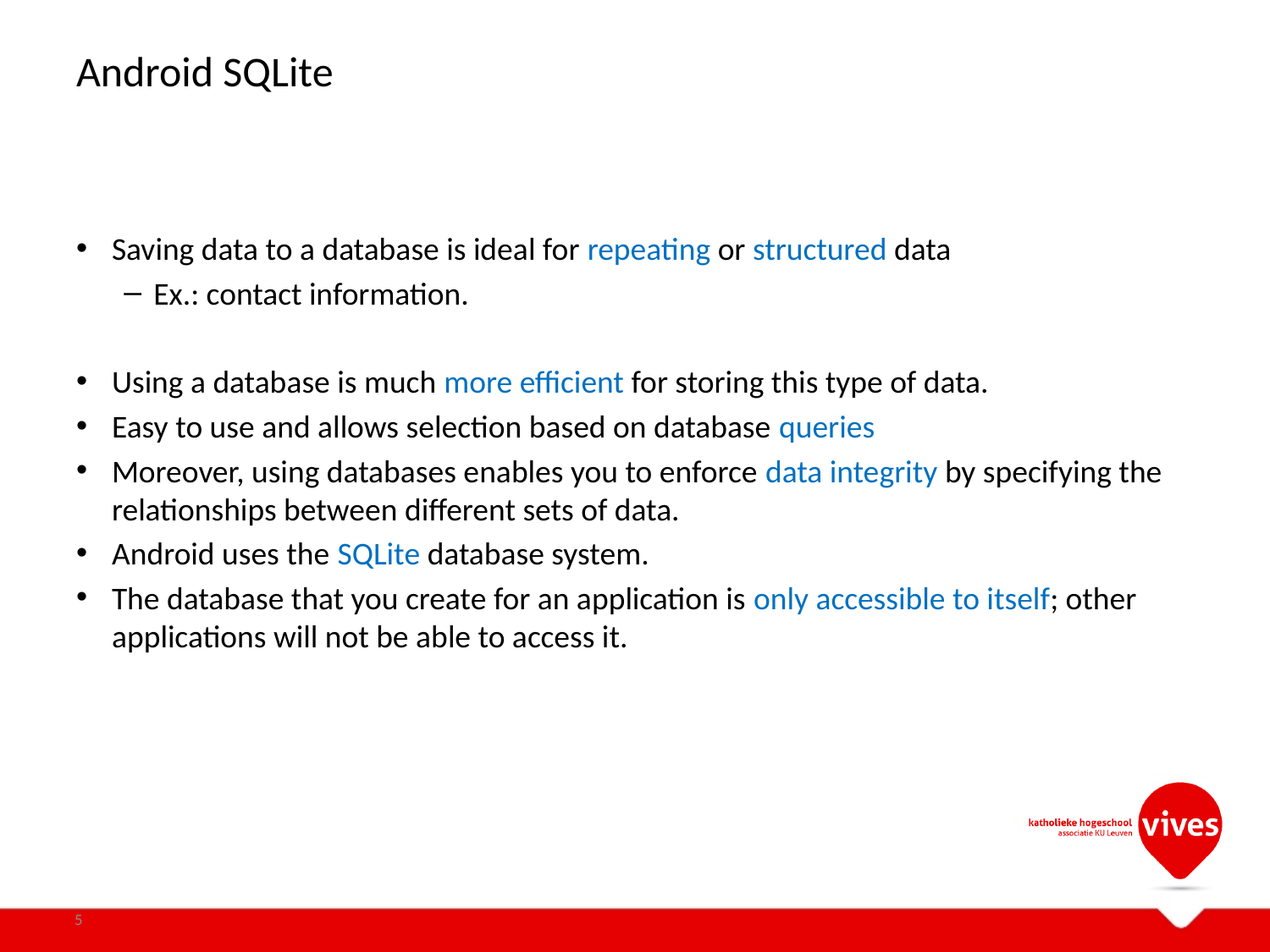

# Android SQLite
Saving data to a database is ideal for repeating or structured data
Ex.: contact information.

Using a database is much more efficient for storing this type of data.
Easy to use and allows selection based on database queries
Moreover, using databases enables you to enforce data integrity by specifying the relationships between different sets of data.
Android uses the SQLite database system.
The database that you create for an application is only accessible to itself; other applications will not be able to access it.
5